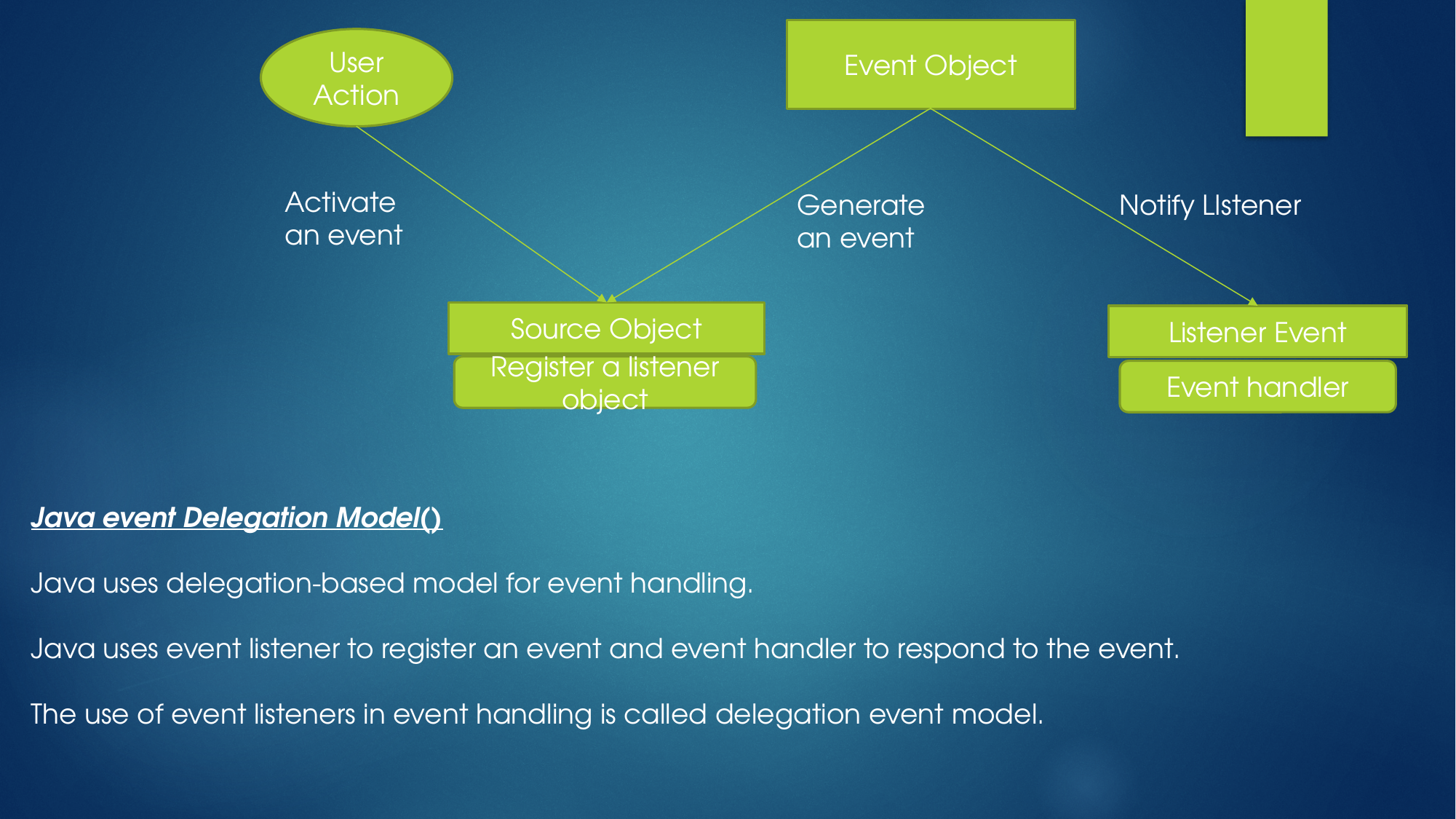

Event Object
User Action
Activate an event
Generate an event
Notify LIstener
Source Object
Listener Event
Register a listener object
Event handler
Java event Delegation Model()

Java uses delegation-based model for event handling.

Java uses event listener to register an event and event handler to respond to the event.

The use of event listeners in event handling is called delegation event model.